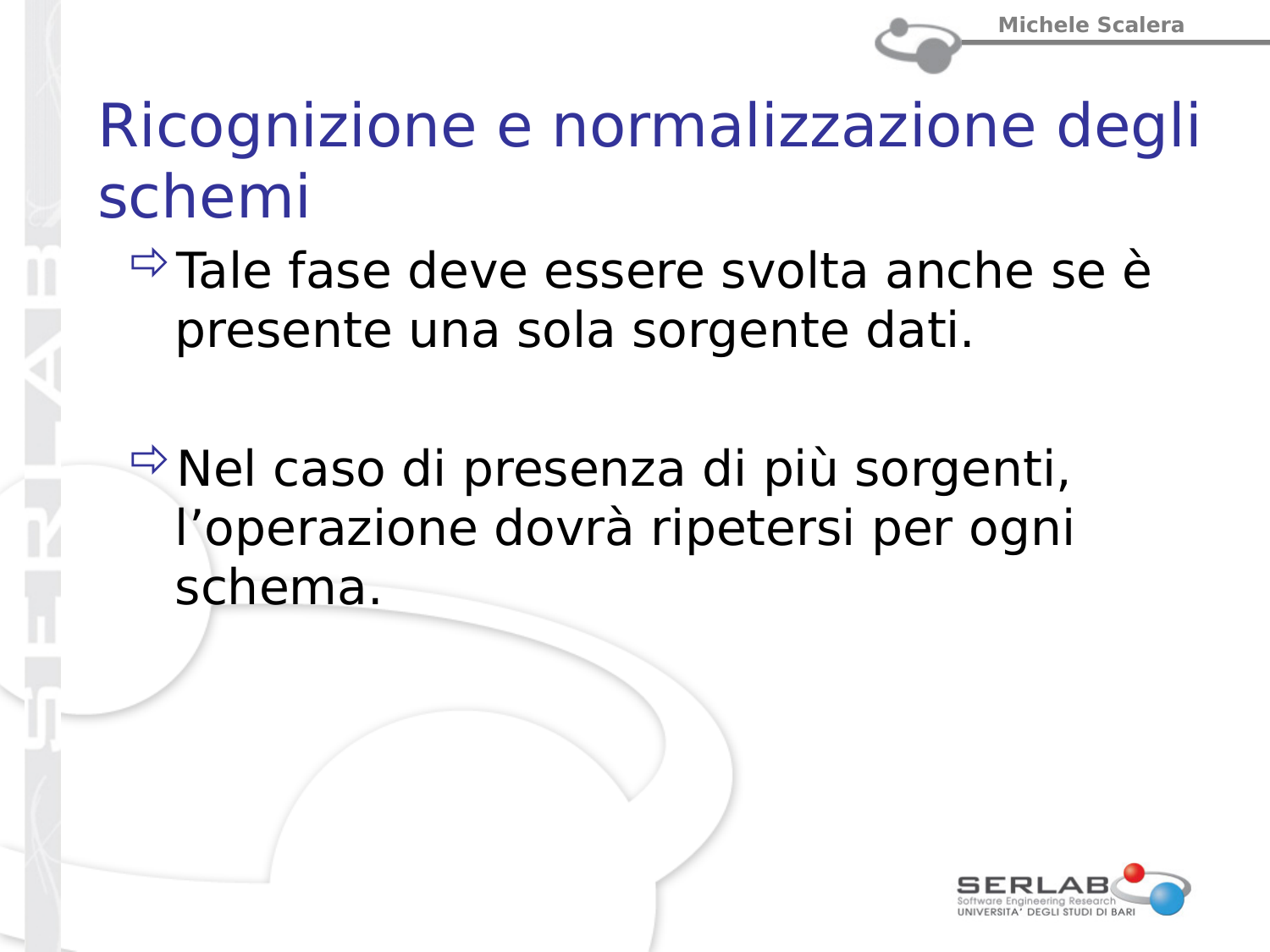

# Ricognizione e normalizzazione degli schemi
Tale fase deve essere svolta anche se è presente una sola sorgente dati.

Nel caso di presenza di più sorgenti, l’operazione dovrà ripetersi per ogni schema.
Prof. Michele Scalera